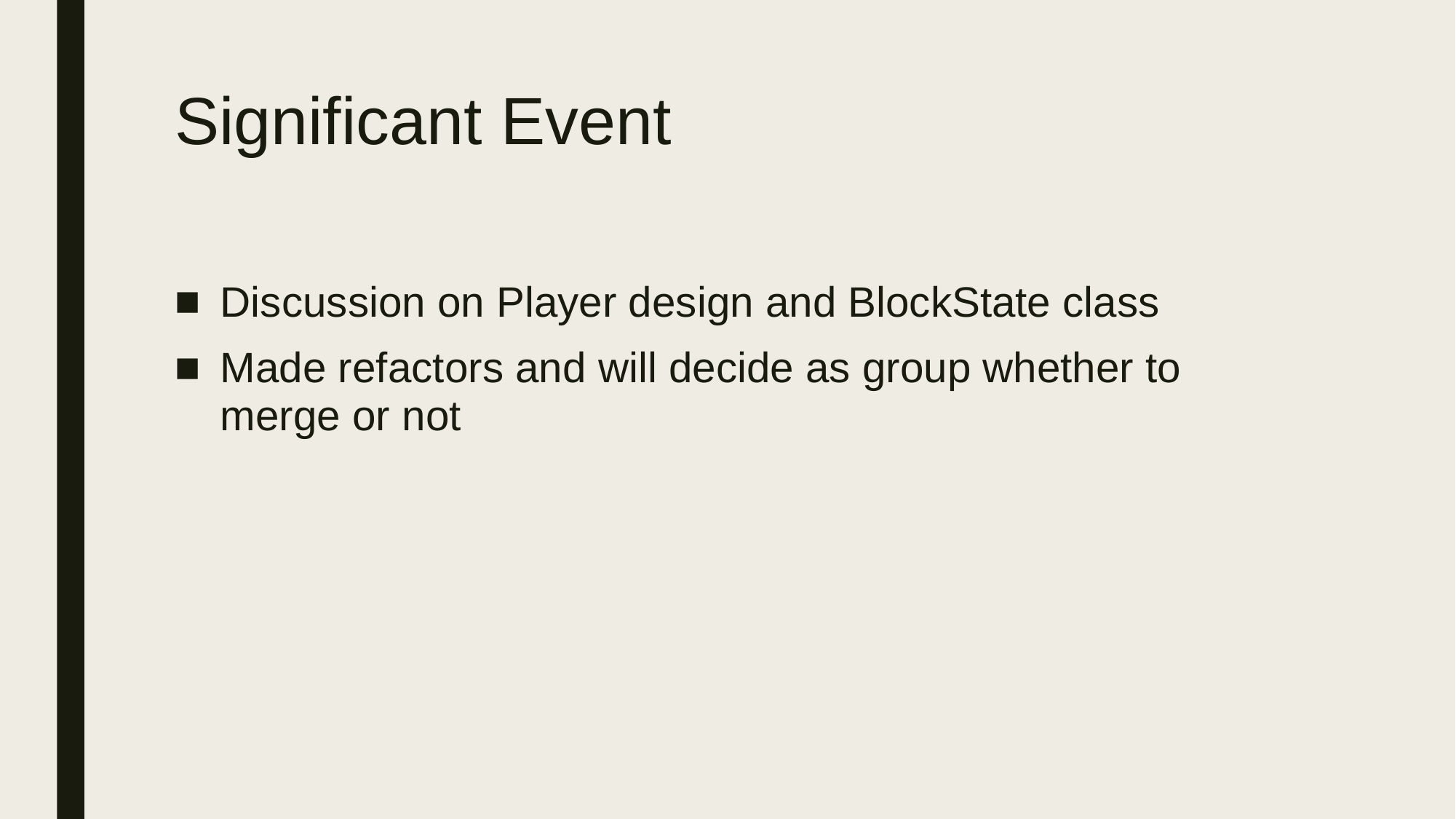

# Significant Event
Discussion on Player design and BlockState class
Made refactors and will decide as group whether to merge or not